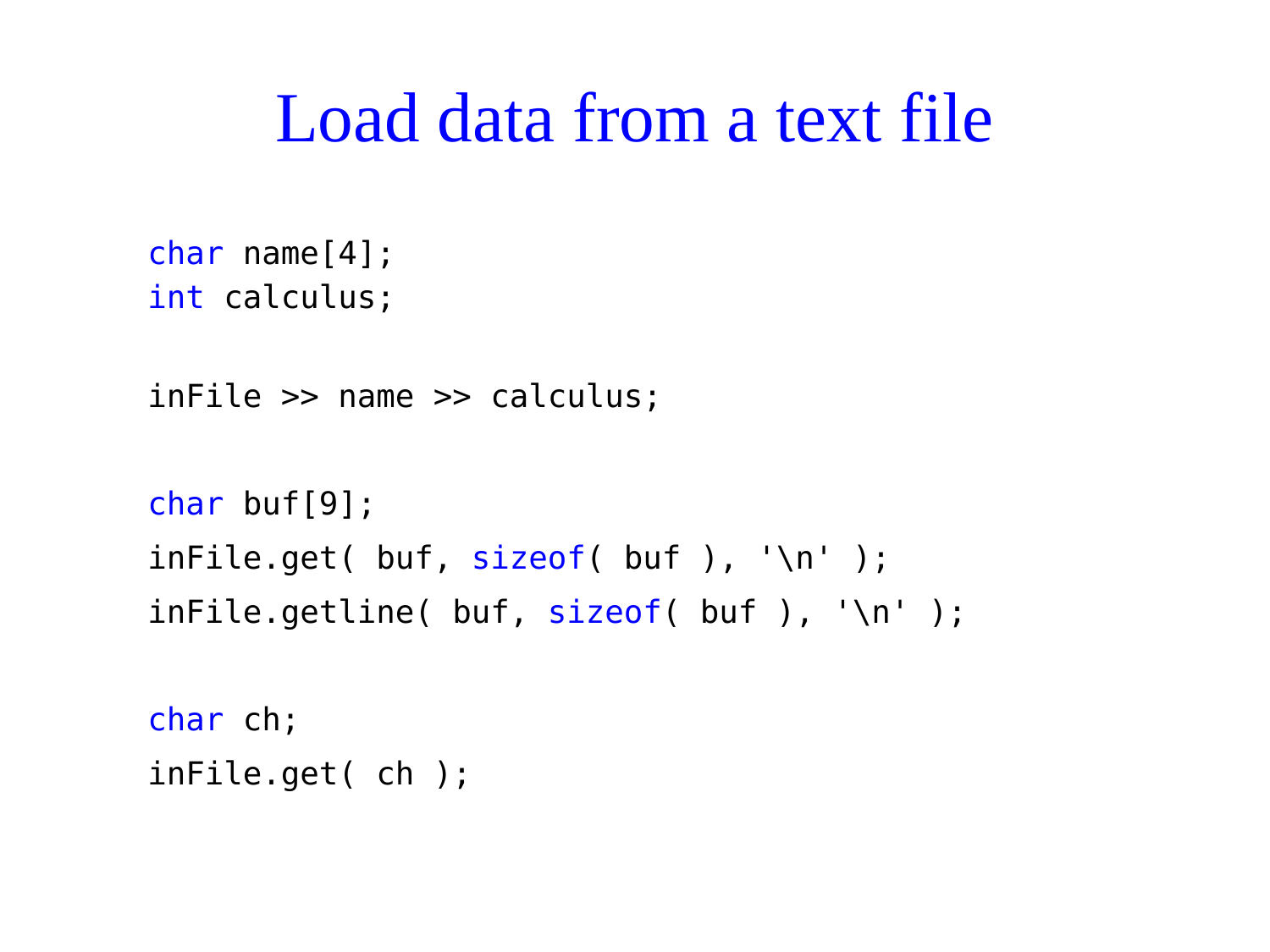

# Load data from a text file
char name[4];
int calculus;

inFile >> name >> calculus;

char buf[9];
inFile.get( buf, sizeof( buf ), '\n' );
inFile.getline( buf, sizeof( buf ), '\n' );

char ch;
inFile.get( ch );